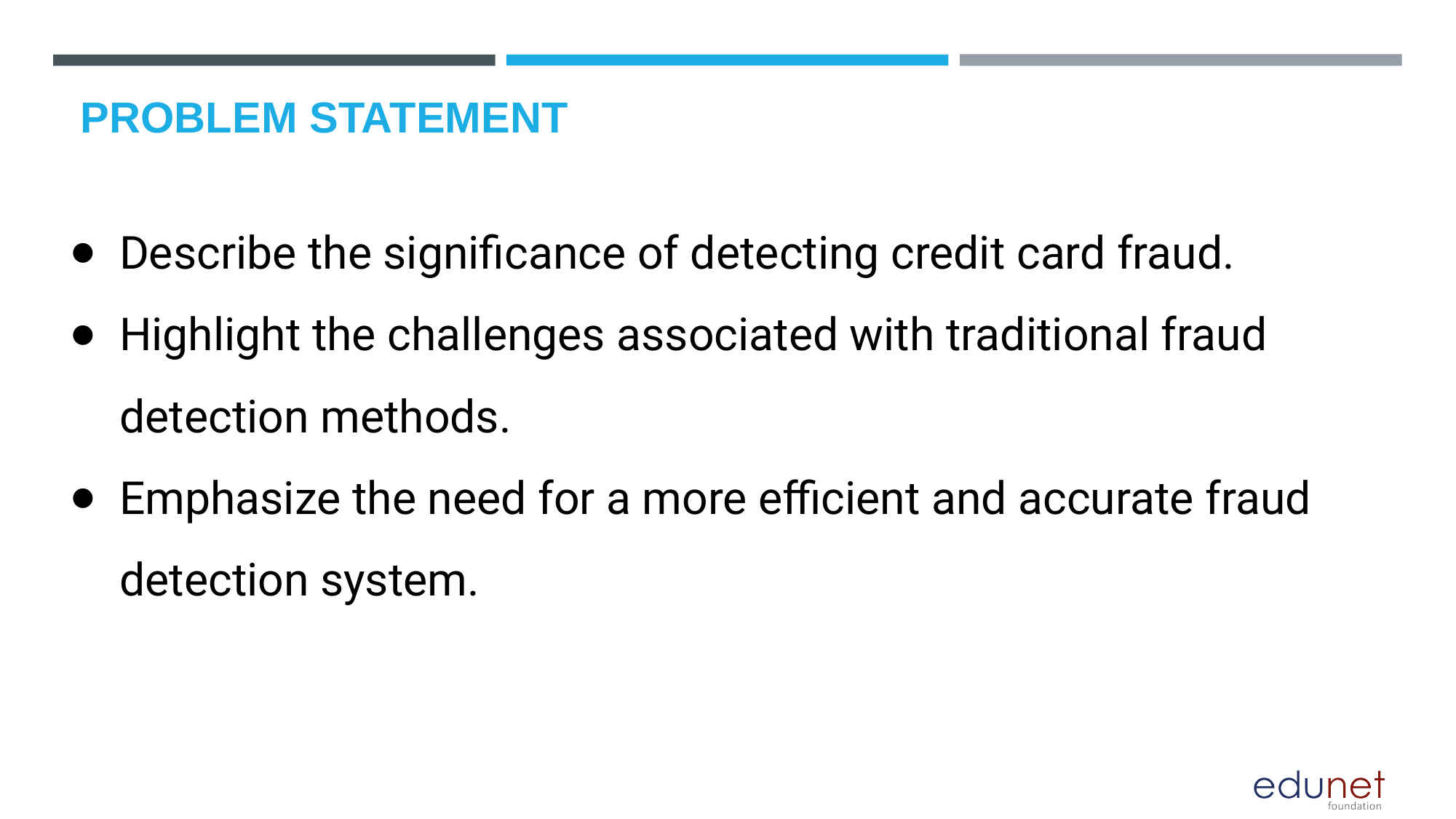

# PROBLEM STATEMENT
Describe the significance of detecting credit card fraud.
Highlight the challenges associated with traditional fraud detection methods.
Emphasize the need for a more efficient and accurate fraud detection system.